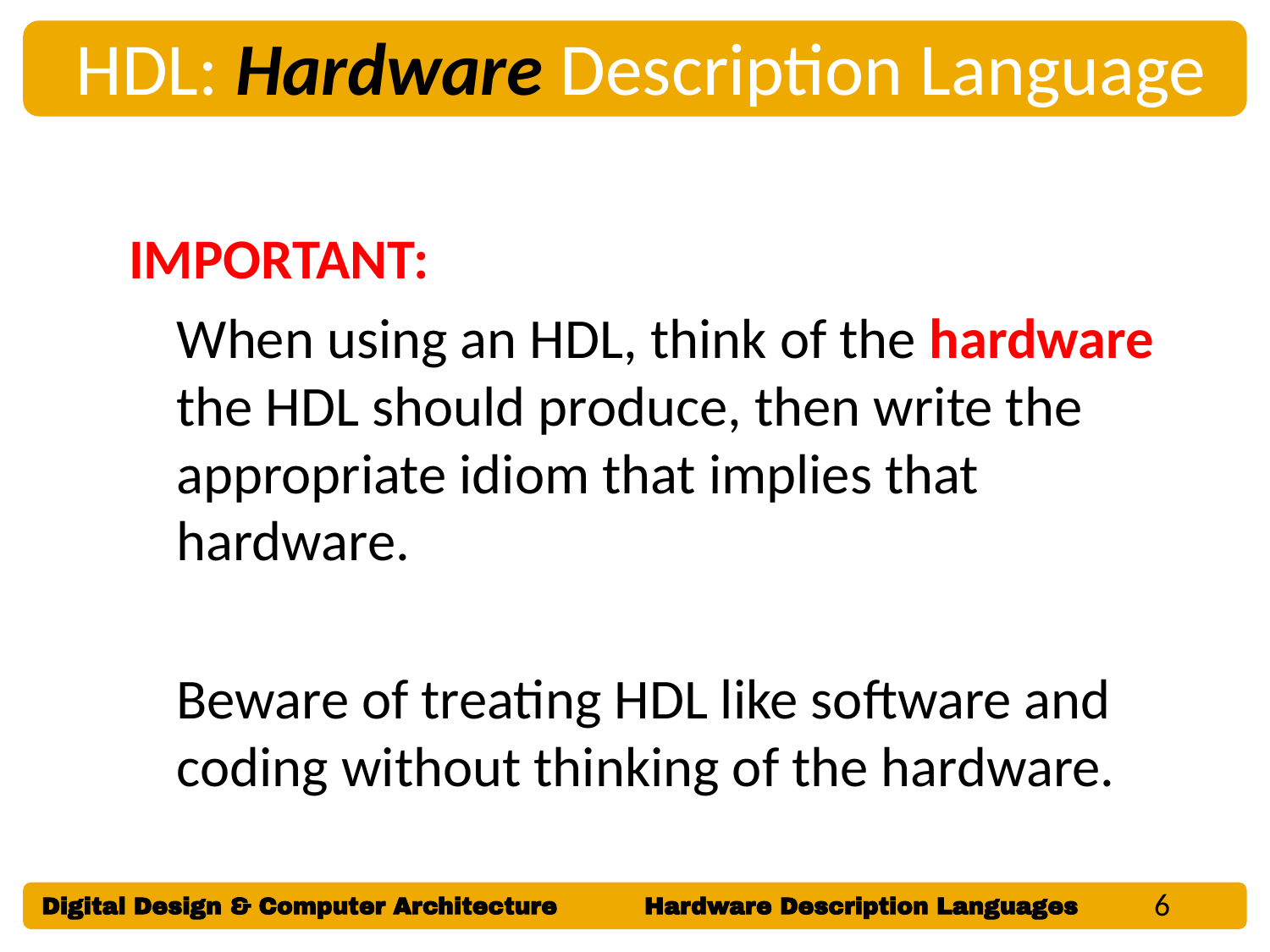

HDL: Hardware Description Language

IMPORTANT:
	When using an HDL, think of the hardware the HDL should produce, then write the appropriate idiom that implies that hardware.

	Beware of treating HDL like software and coding without thinking of the hardware.
6